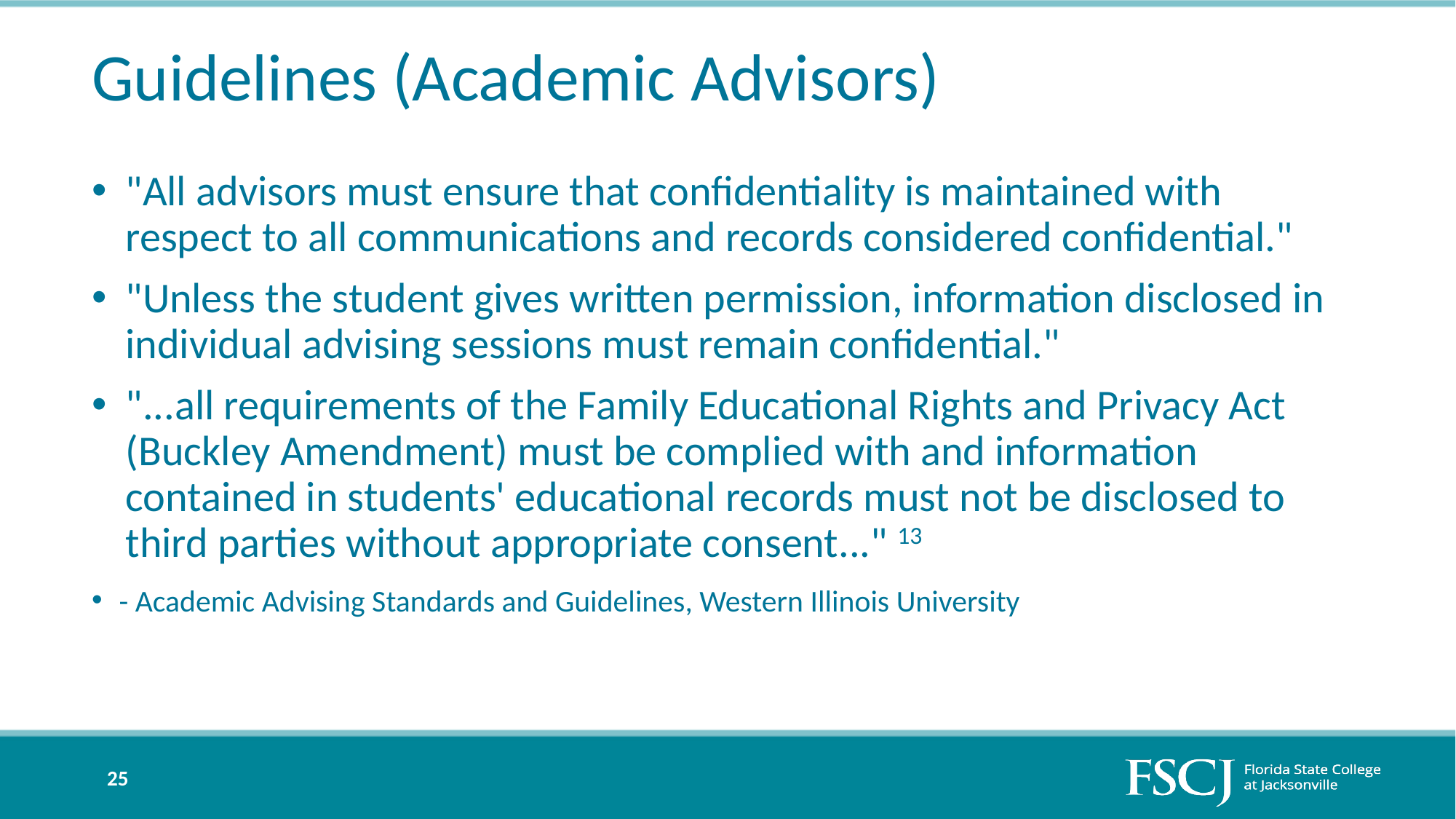

# Guidelines (Academic Advisors)
"All advisors must ensure that confidentiality is maintained with respect to all communications and records considered confidential."
"Unless the student gives written permission, information disclosed in individual advising sessions must remain confidential."
"...all requirements of the Family Educational Rights and Privacy Act (Buckley Amendment) must be complied with and information contained in students' educational records must not be disclosed to third parties without appropriate consent..." 13
- Academic Advising Standards and Guidelines, Western Illinois University